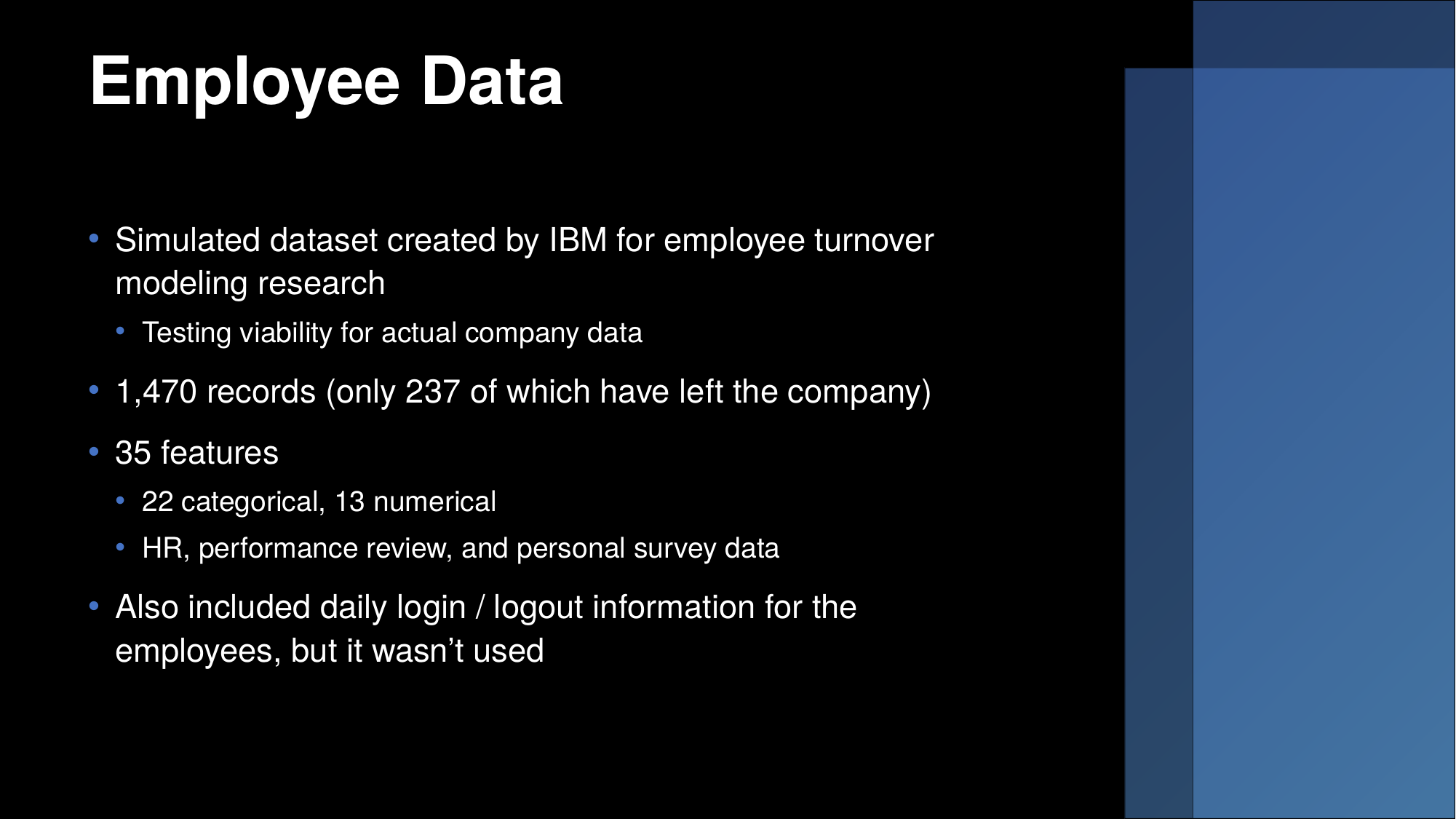

# Employee Data

Simulated dataset created by IBM for employee turnover modeling research
Testing viability for actual company data
1,470 records (only 237 of which have left the company)
35 features
22 categorical, 13 numerical
HR, performance review, and personal survey data
Also included daily login / logout information for the employees, but it wasn’t used